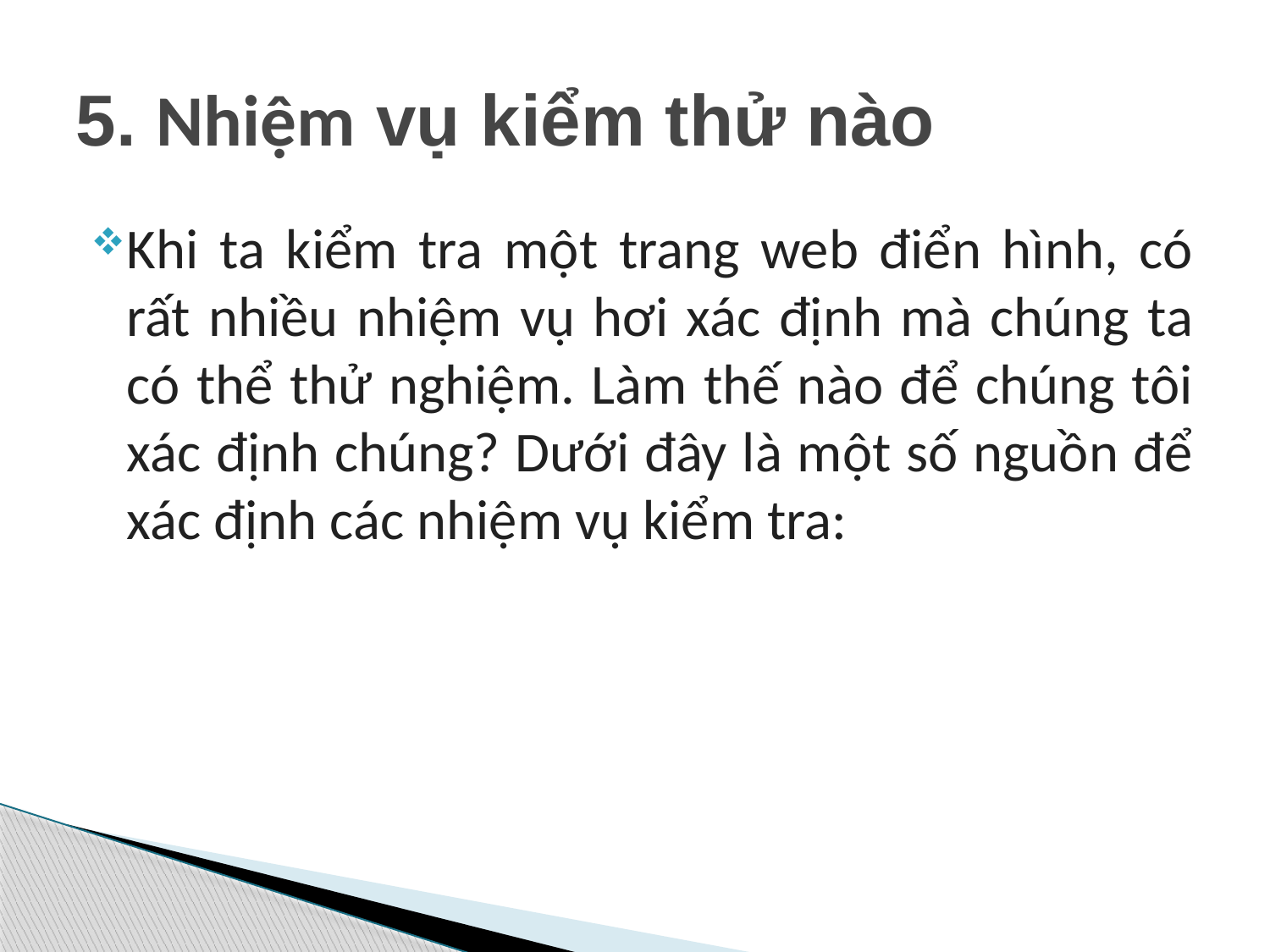

# 5. Nhiệm vụ kiểm thử nào
Khi ta kiểm tra một trang web điển hình, có rất nhiều nhiệm vụ hơi xác định mà chúng ta có thể thử nghiệm. Làm thế nào để chúng tôi xác định chúng? Dưới đây là một số nguồn để xác định các nhiệm vụ kiểm tra: